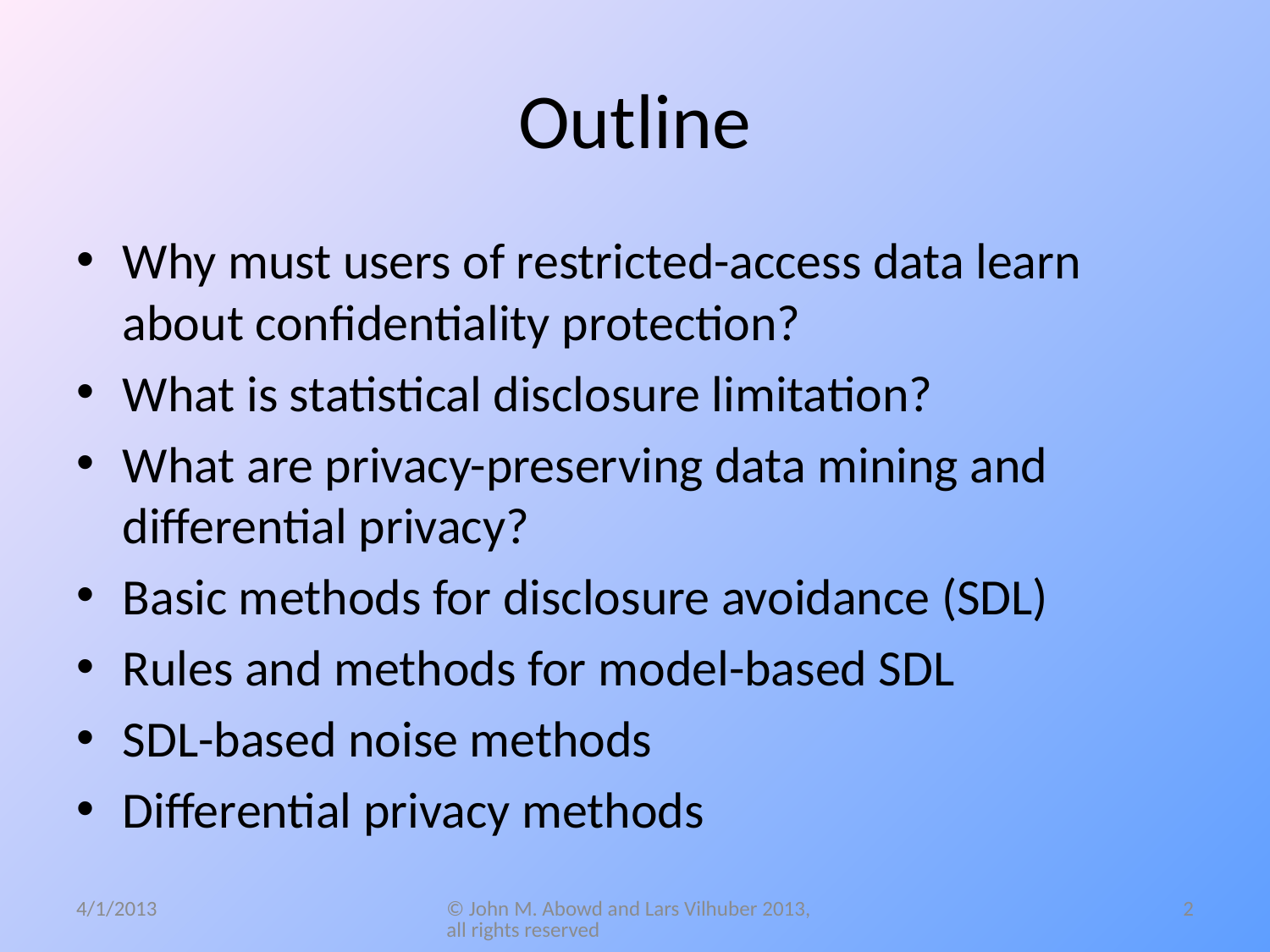

# Outline
Why must users of restricted-access data learn about confidentiality protection?
What is statistical disclosure limitation?
What are privacy-preserving data mining and differential privacy?
Basic methods for disclosure avoidance (SDL)
Rules and methods for model-based SDL
SDL-based noise methods
Differential privacy methods
4/1/2013
© John M. Abowd and Lars Vilhuber 2013, all rights reserved
2